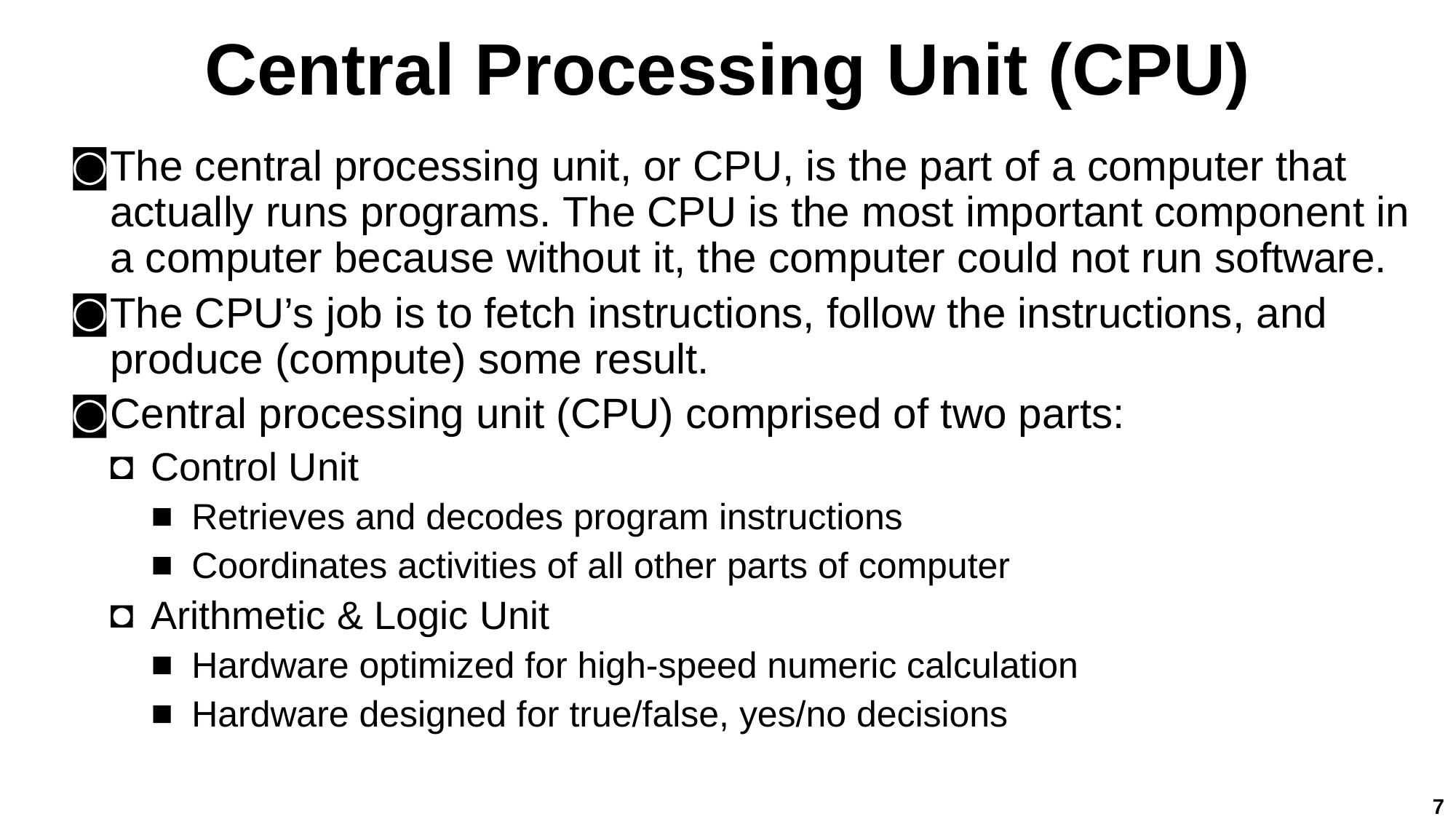

# Central Processing Unit (CPU)
The central processing unit, or CPU, is the part of a computer that actually runs programs. The CPU is the most important component in a computer because without it, the computer could not run software.
The CPU’s job is to fetch instructions, follow the instructions, and produce (compute) some result.
Central processing unit (CPU) comprised of two parts:
Control Unit
Retrieves and decodes program instructions
Coordinates activities of all other parts of computer
Arithmetic & Logic Unit
Hardware optimized for high-speed numeric calculation
Hardware designed for true/false, yes/no decisions
7